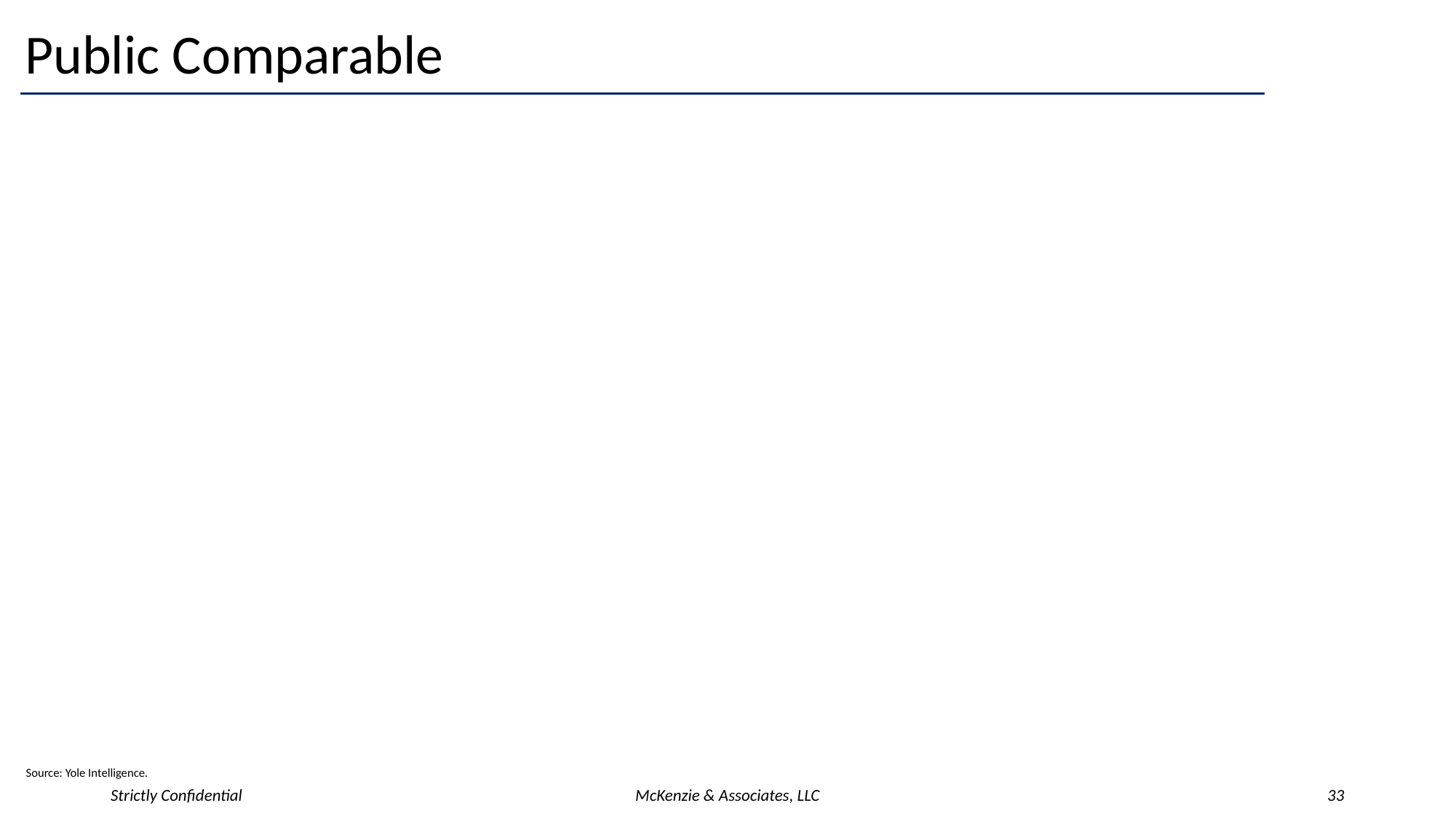

# Public Comparable
Source: Yole Intelligence.
Strictly Confidential
McKenzie & Associates, LLC
33